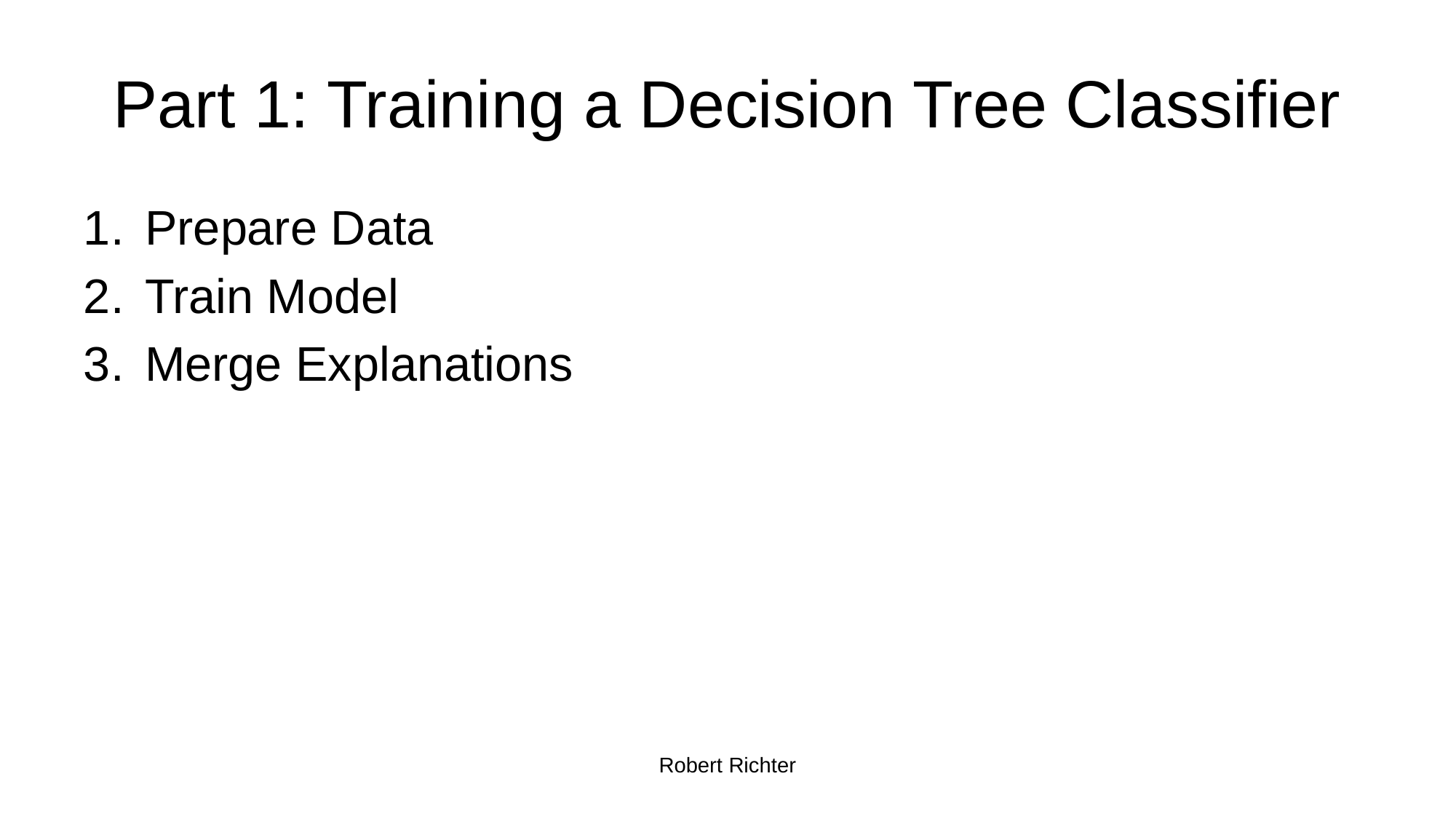

# Part 1: Training a Decision Tree Classifier
Prepare Data
Train Model
Merge Explanations

Robert Richter
2